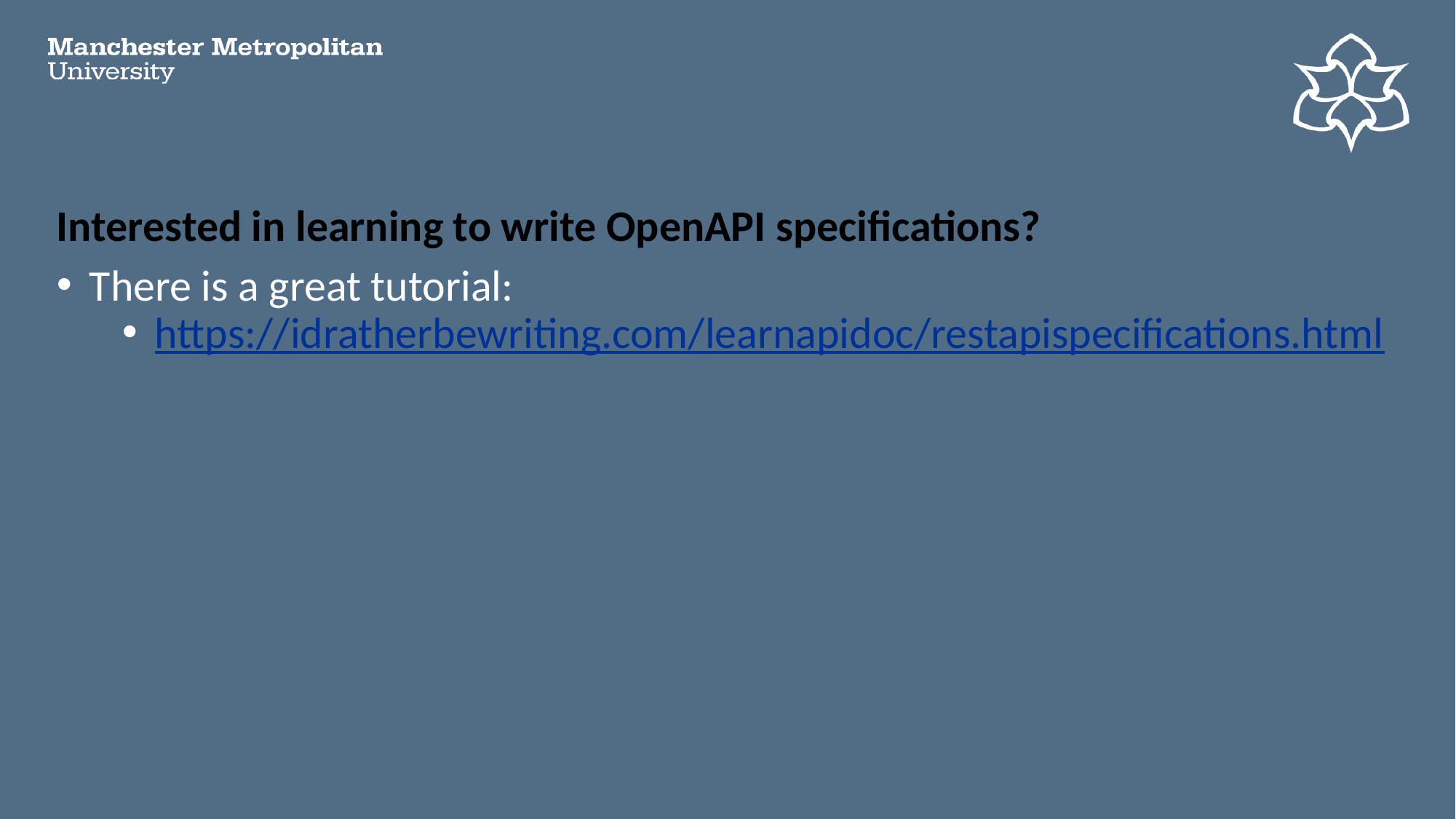

# Interested in learning to write OpenAPI specifications?
There is a great tutorial:
https://idratherbewriting.com/learnapidoc/restapispecifications.html